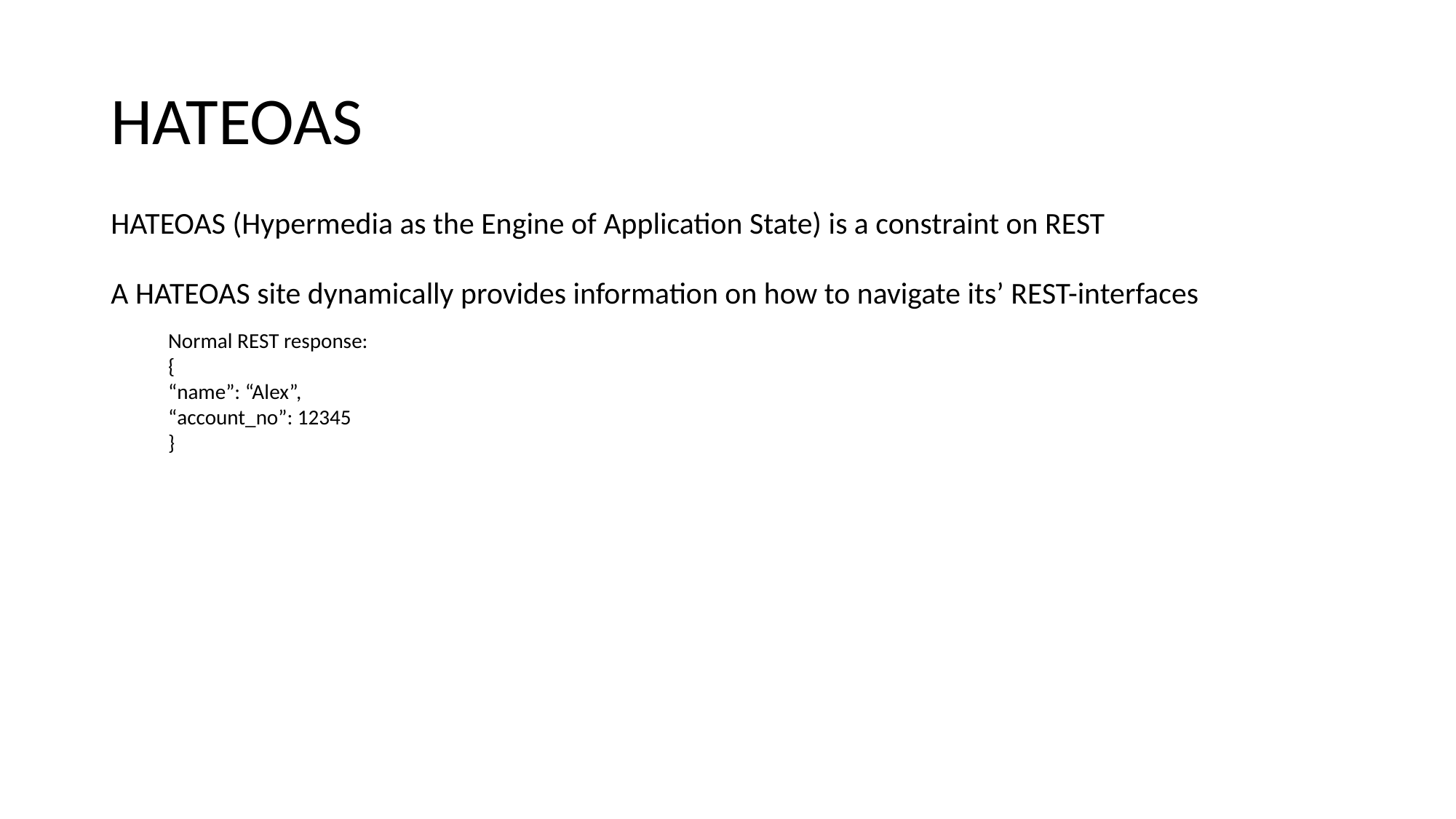

# HATEOAS
HATEOAS (Hypermedia as the Engine of Application State) is a constraint on REST
A HATEOAS site dynamically provides information on how to navigate its’ REST-interfaces

Normal REST response:
{
“name”: “Alex”,
“account_no”: 12345
}